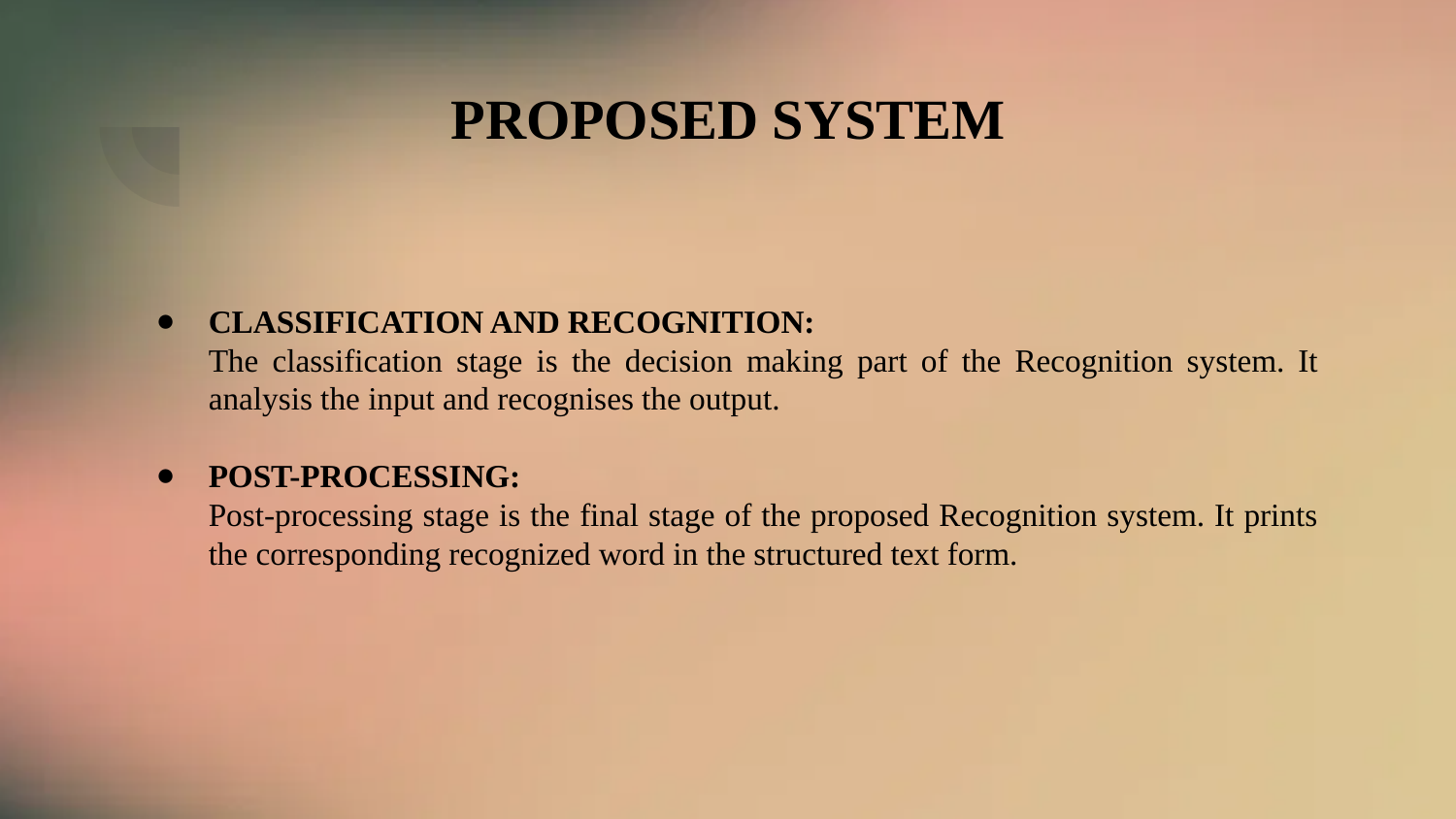

# PROPOSED SYSTEM
CLASSIFICATION AND RECOGNITION:
The classification stage is the decision making part of the Recognition system. It analysis the input and recognises the output.

POST-PROCESSING:
Post-processing stage is the final stage of the proposed Recognition system. It prints the corresponding recognized word in the structured text form.